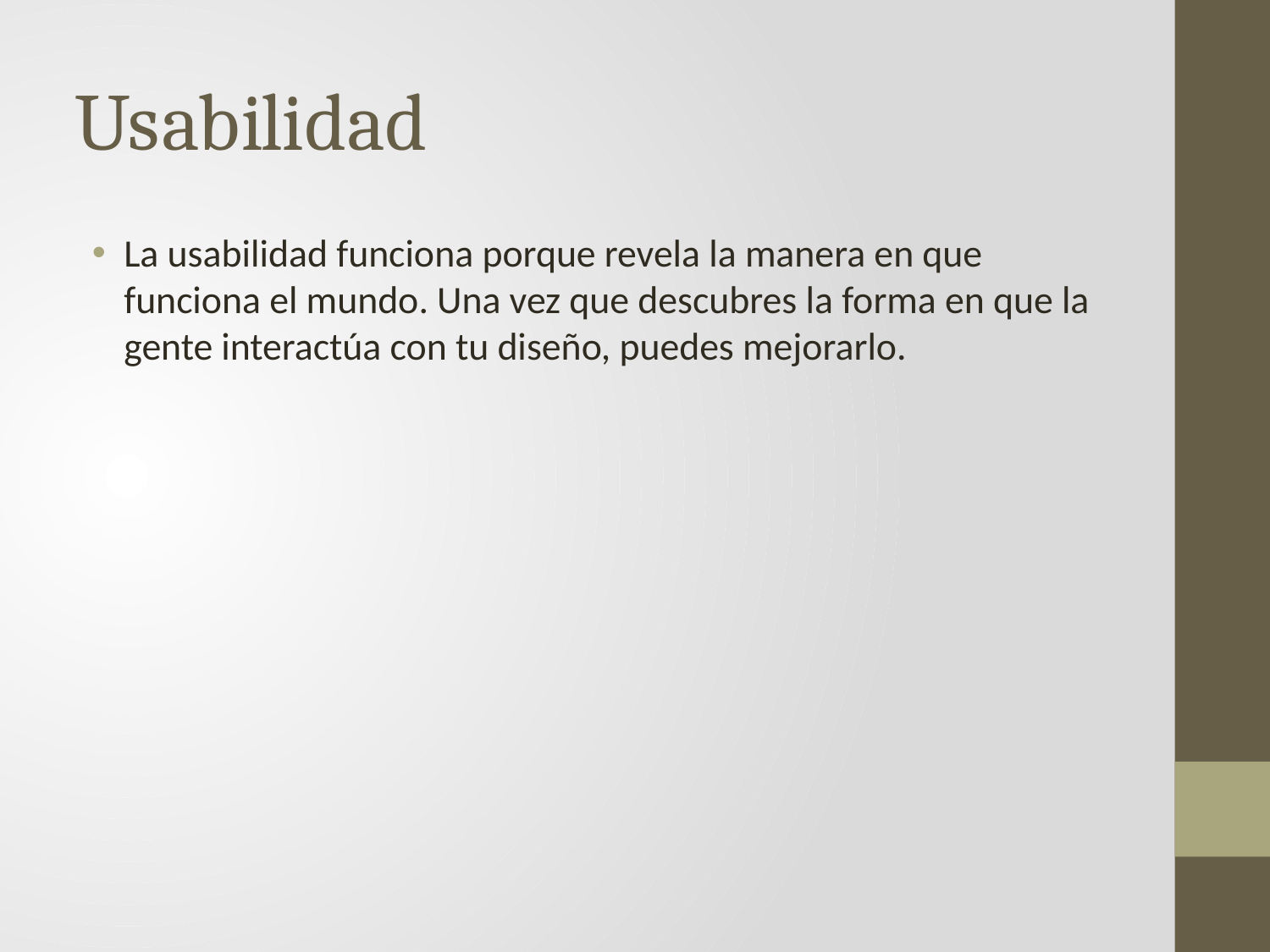

# Usabilidad
La usabilidad funciona porque revela la manera en que funciona el mundo. Una vez que descubres la forma en que la gente interactúa con tu diseño, puedes mejorarlo.